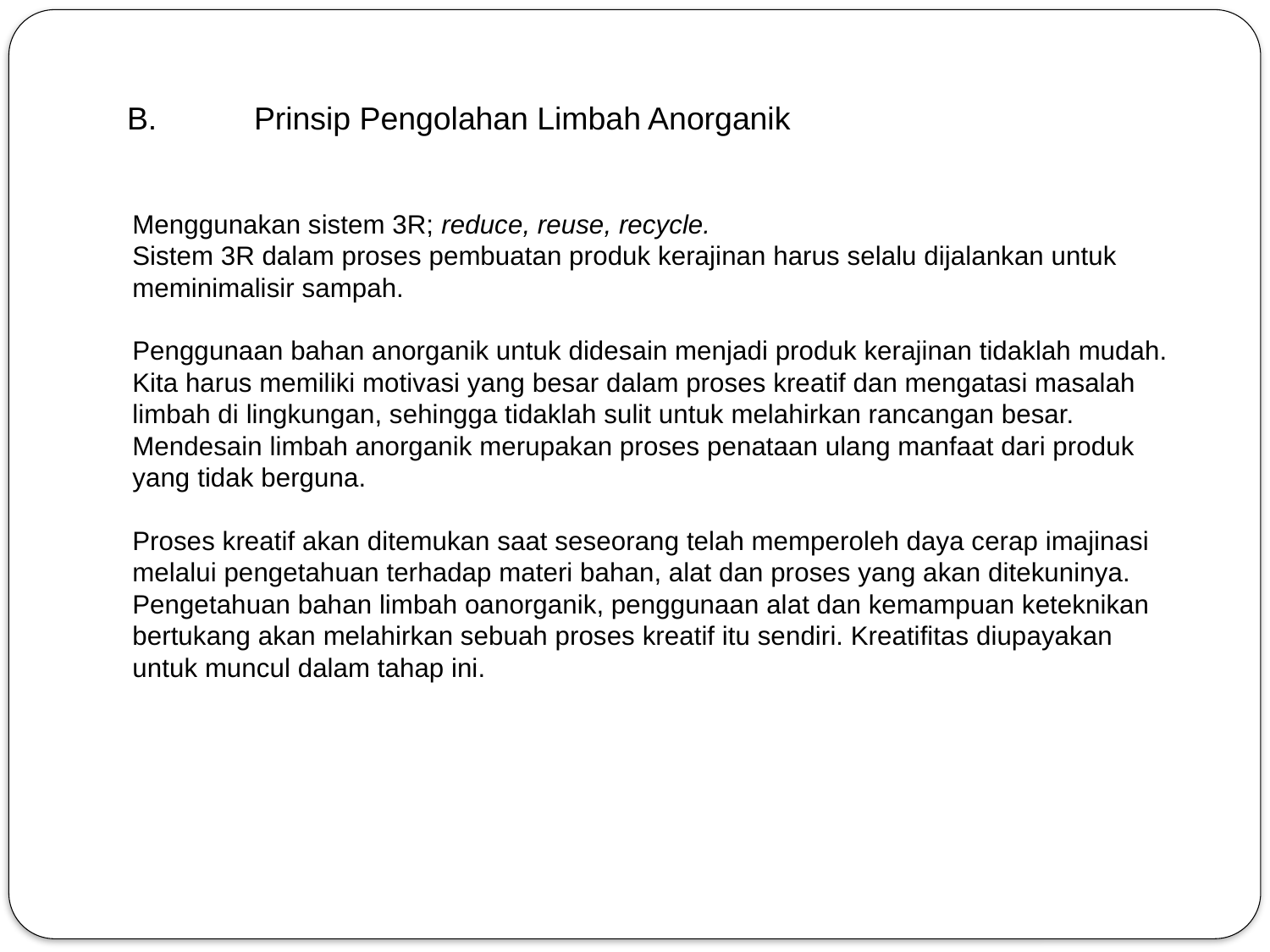

B.	Prinsip Pengolahan Limbah Anorganik
Menggunakan sistem 3R; reduce, reuse, recycle.
Sistem 3R dalam proses pembuatan produk kerajinan harus selalu dijalankan untuk meminimalisir sampah.

Penggunaan bahan anorganik untuk didesain menjadi produk kerajinan tidaklah mudah. Kita harus memiliki motivasi yang besar dalam proses kreatif dan mengatasi masalah limbah di lingkungan, sehingga tidaklah sulit untuk melahirkan rancangan besar. Mendesain limbah anorganik merupakan proses penataan ulang manfaat dari produk yang tidak berguna.

Proses kreatif akan ditemukan saat seseorang telah memperoleh daya cerap imajinasi melalui pengetahuan terhadap materi bahan, alat dan proses yang akan ditekuninya.
Pengetahuan bahan limbah oanorganik, penggunaan alat dan kemampuan keteknikan bertukang akan melahirkan sebuah proses kreatif itu sendiri. Kreatifitas diupayakan untuk muncul dalam tahap ini.